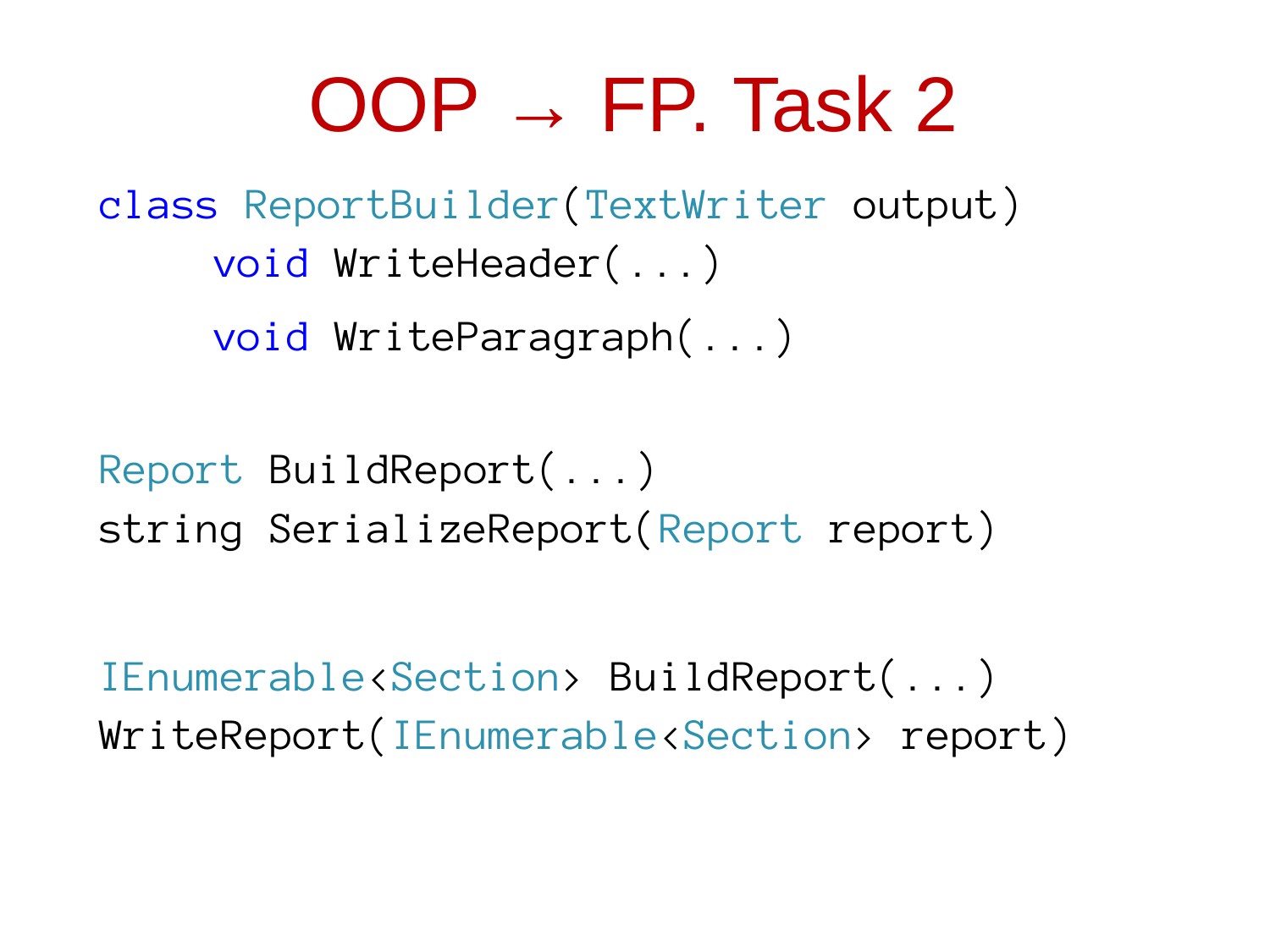

# OOP → FP. Task 2
class ReportBuilder(TextWriter output)
	void WriteHeader(...)
	void WriteParagraph(...)
Report BuildReport(...)
string SerializeReport(Report report)

IEnumerable<Section> BuildReport(...)
WriteReport(IEnumerable<Section> report)